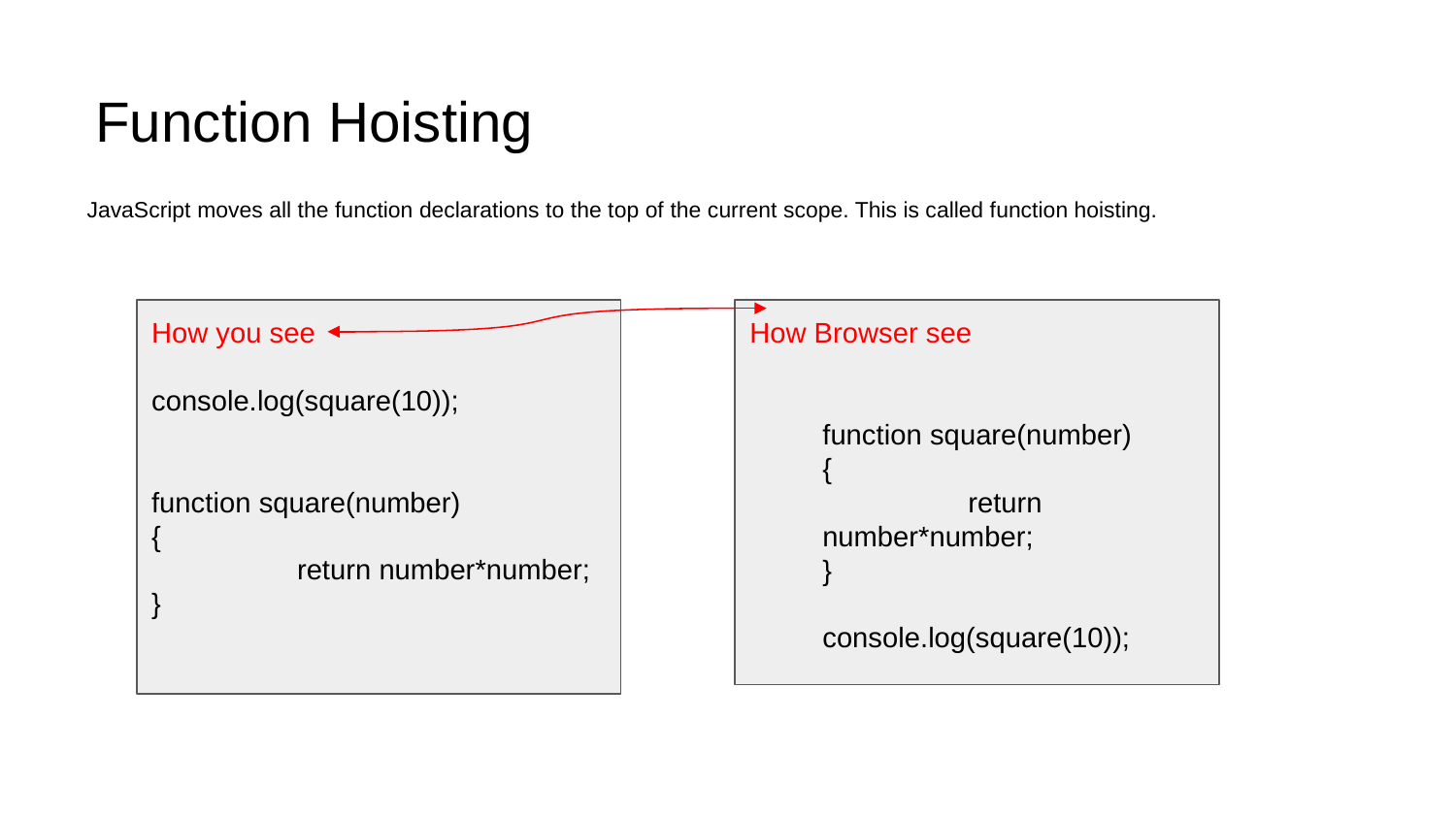

# Function Hoisting
     JavaScript moves all the function declarations to the top of the current scope. This is called function hoisting.
How you see

console.log(square(10));

function square(number)
{
	return number*number;
}

How Browser see

function square(number)
{
	return number*number;
}

console.log(square(10));